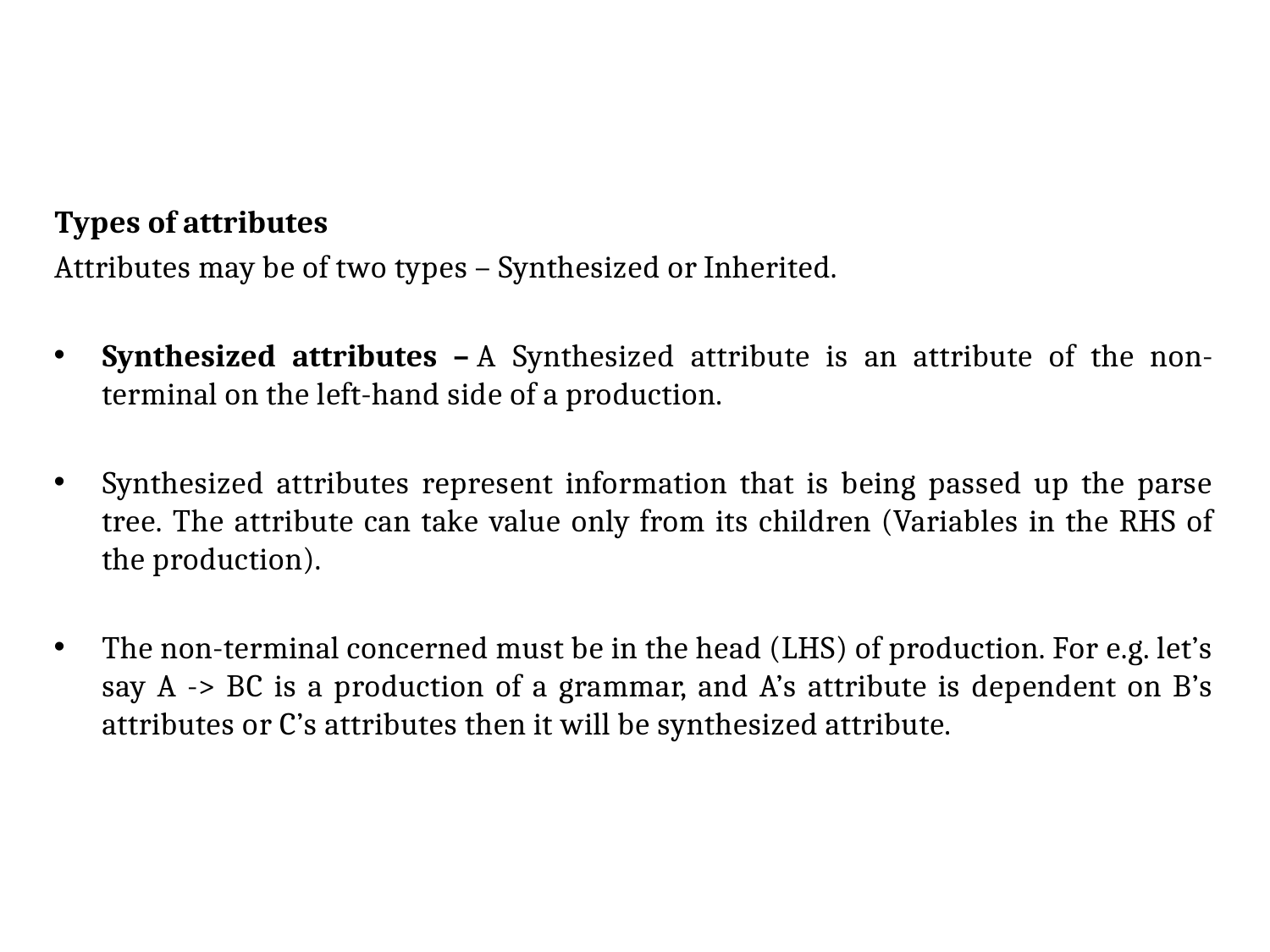

Types of attributes
Attributes may be of two types – Synthesized or Inherited.

Synthesized attributes – A Synthesized attribute is an attribute of the non-terminal on the left-hand side of a production.

Synthesized attributes represent information that is being passed up the parse tree. The attribute can take value only from its children (Variables in the RHS of the production).

The non-terminal concerned must be in the head (LHS) of production. For e.g. let’s say A -> BC is a production of a grammar, and A’s attribute is dependent on B’s attributes or C’s attributes then it will be synthesized attribute.